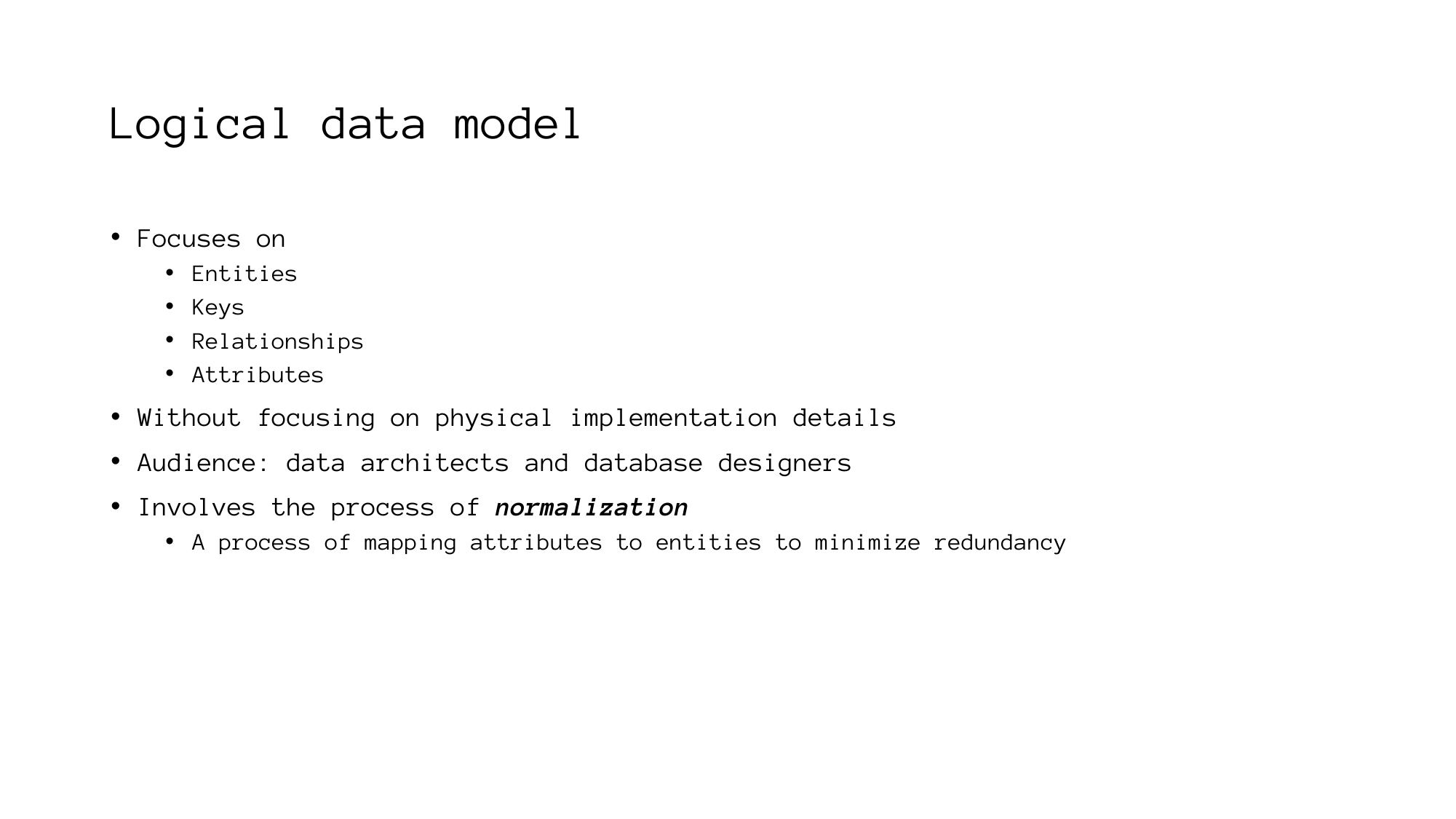

# Logical data model
Focuses on
Entities
Keys
Relationships
Attributes
Without focusing on physical implementation details
Audience: data architects and database designers
Involves the process of normalization
A process of mapping attributes to entities to minimize redundancy